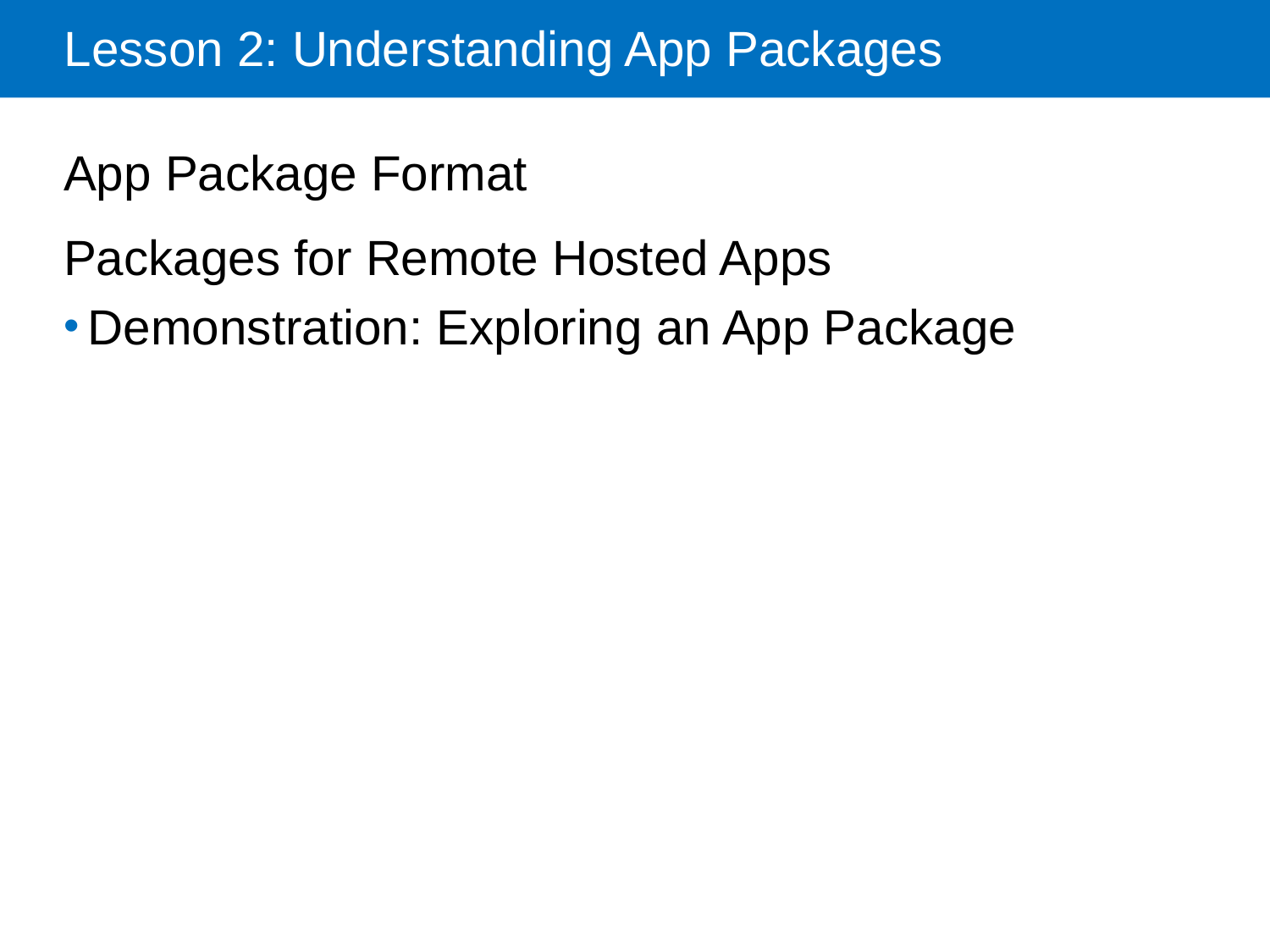

# Lesson 2: Understanding App Packages
App Package Format
Packages for Remote Hosted Apps
Demonstration: Exploring an App Package